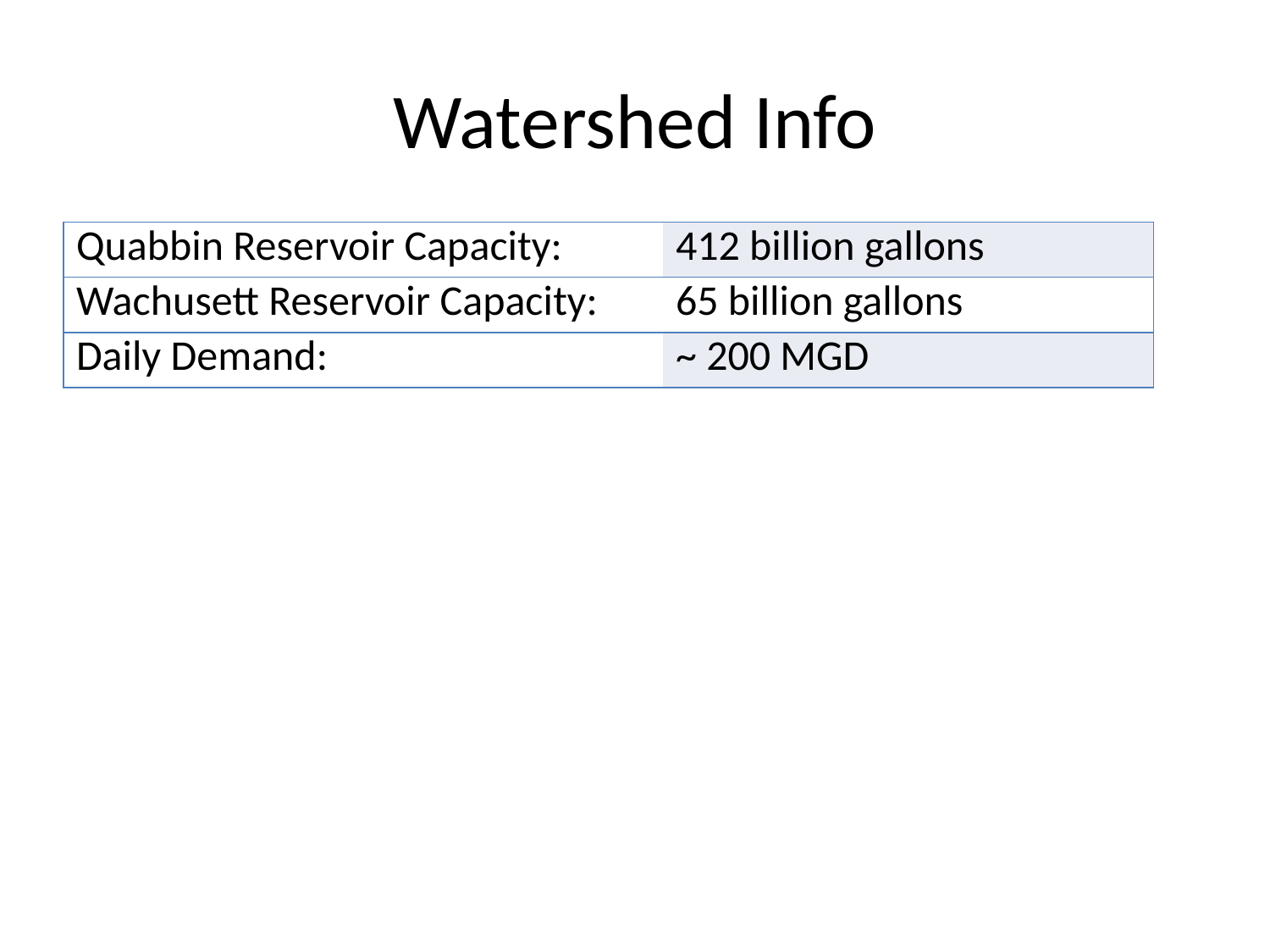

# Watershed Info
| Quabbin Reservoir Capacity: | 412 billion gallons |
| --- | --- |
| Wachusett Reservoir Capacity: | 65 billion gallons |
| Daily Demand: | ~ 200 MGD |